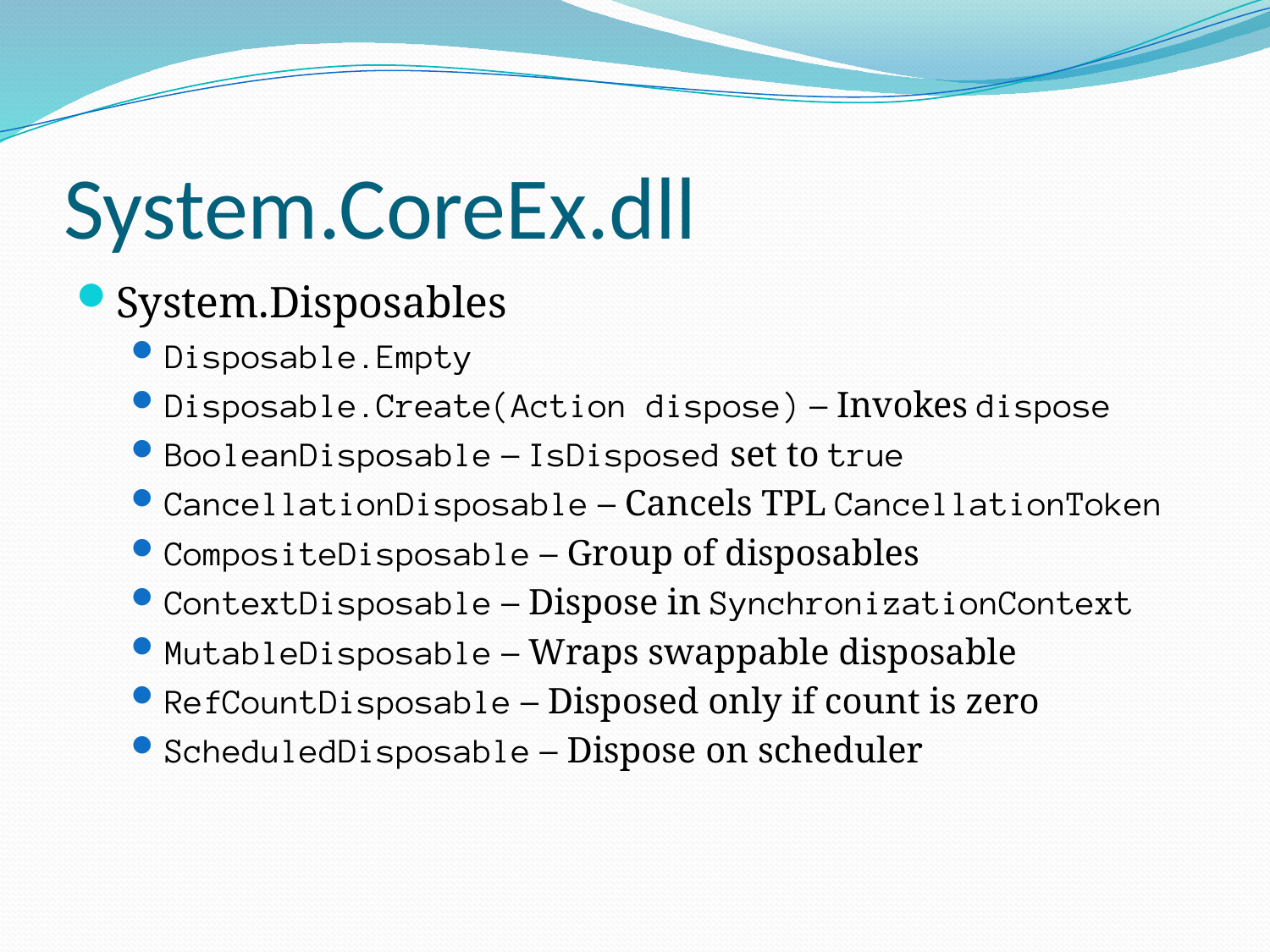

# System.CoreEx.dll
System.Disposables
Disposable.Empty
Disposable.Create(Action dispose) – Invokes dispose
BooleanDisposable – IsDisposed set to true
CancellationDisposable – Cancels TPL CancellationToken
CompositeDisposable – Group of disposables
ContextDisposable – Dispose in SynchronizationContext
MutableDisposable – Wraps swappable disposable
RefCountDisposable – Disposed only if count is zero
ScheduledDisposable – Dispose on scheduler